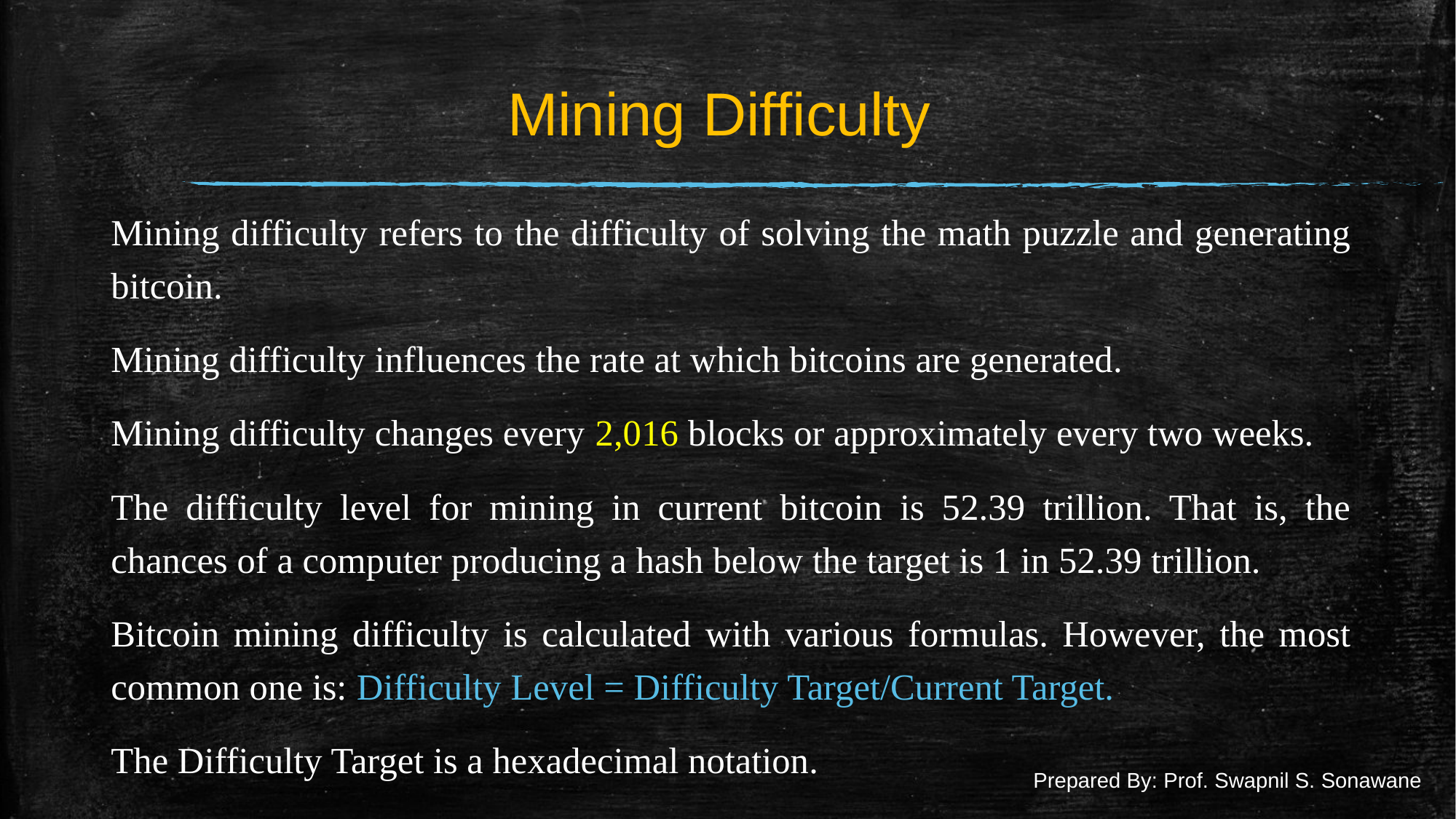

# Mining Difficulty
Mining difficulty refers to the difficulty of solving the math puzzle and generating bitcoin.
Mining difficulty influences the rate at which bitcoins are generated.
Mining difficulty changes every 2,016 blocks or approximately every two weeks.
The difficulty level for mining in current bitcoin is 52.39 trillion. That is, the chances of a computer producing a hash below the target is 1 in 52.39 trillion.
Bitcoin mining difficulty is calculated with various formulas. However, the most common one is: Difficulty Level = Difficulty Target/Current Target.
The Difficulty Target is a hexadecimal notation.
Prepared By: Prof. Swapnil S. Sonawane